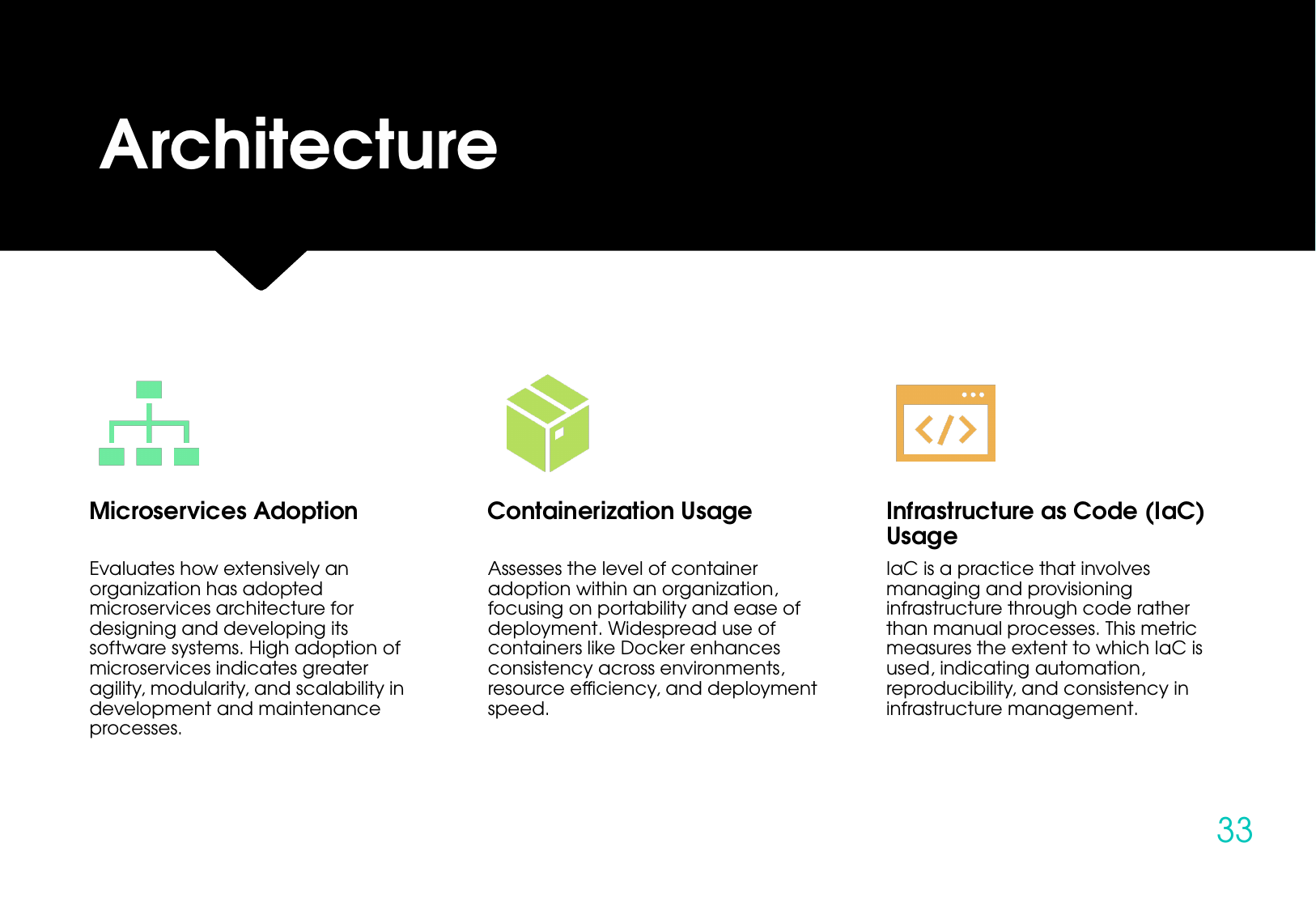

# Architecture
Microservices Adoption
Evaluates how extensively an organization has adopted microservices architecture for designing and developing its software systems. High adoption of microservices indicates greater agility, modularity, and scalability in development and maintenance processes.
Containerization Usage
Assesses the level of container adoption within an organization, focusing on portability and ease of deployment. Widespread use of containers like Docker enhances consistency across environments, resource efficiency, and deployment speed.
Infrastructure as Code (IaC) Usage
IaC is a practice that involves managing and provisioning infrastructure through code rather than manual processes. This metric measures the extent to which IaC is used, indicating automation, reproducibility, and consistency in infrastructure management.
33